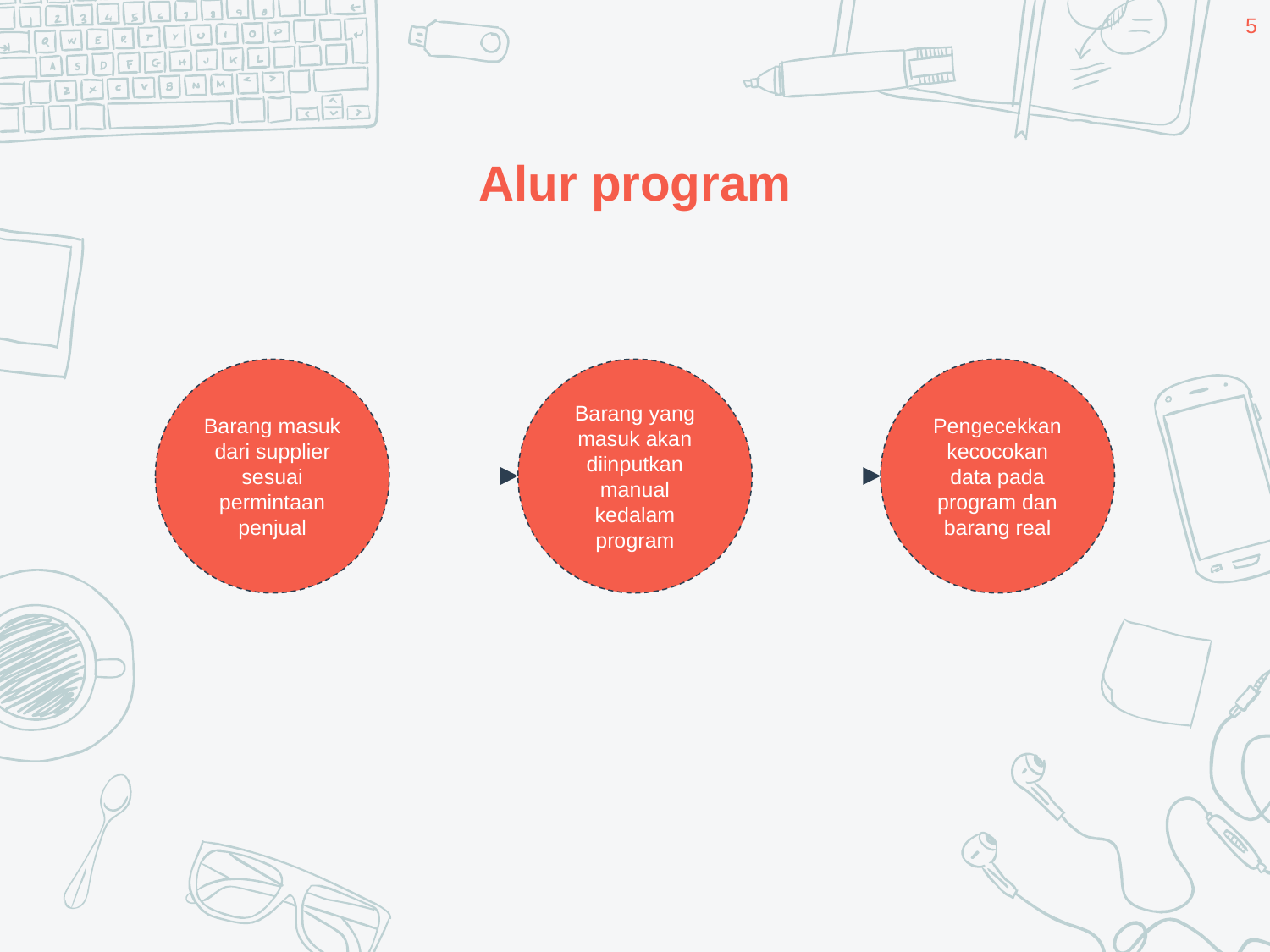

5
# Alur program
Barang masuk dari supplier sesuai permintaan penjual
Barang yang masuk akan diinputkan manual kedalam program
Pengecekkan kecocokan data pada program dan barang real